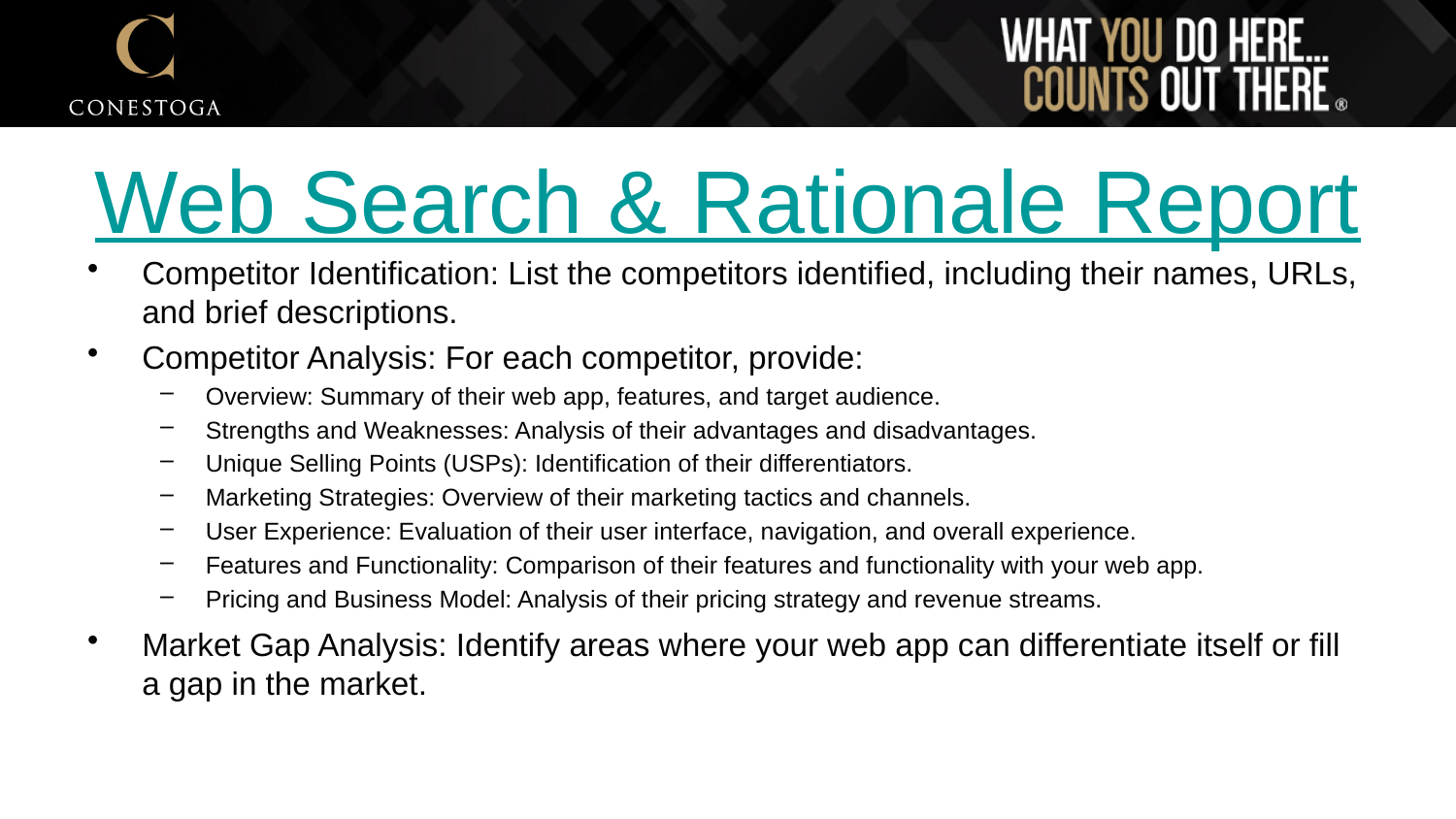

# Web Search & Rationale Report
Competitor Identification: List the competitors identified, including their names, URLs, and brief descriptions.
Competitor Analysis: For each competitor, provide:
Overview: Summary of their web app, features, and target audience.
Strengths and Weaknesses: Analysis of their advantages and disadvantages.
Unique Selling Points (USPs): Identification of their differentiators.
Marketing Strategies: Overview of their marketing tactics and channels.
User Experience: Evaluation of their user interface, navigation, and overall experience.
Features and Functionality: Comparison of their features and functionality with your web app.
Pricing and Business Model: Analysis of their pricing strategy and revenue streams.
Market Gap Analysis: Identify areas where your web app can differentiate itself or fill a gap in the market.